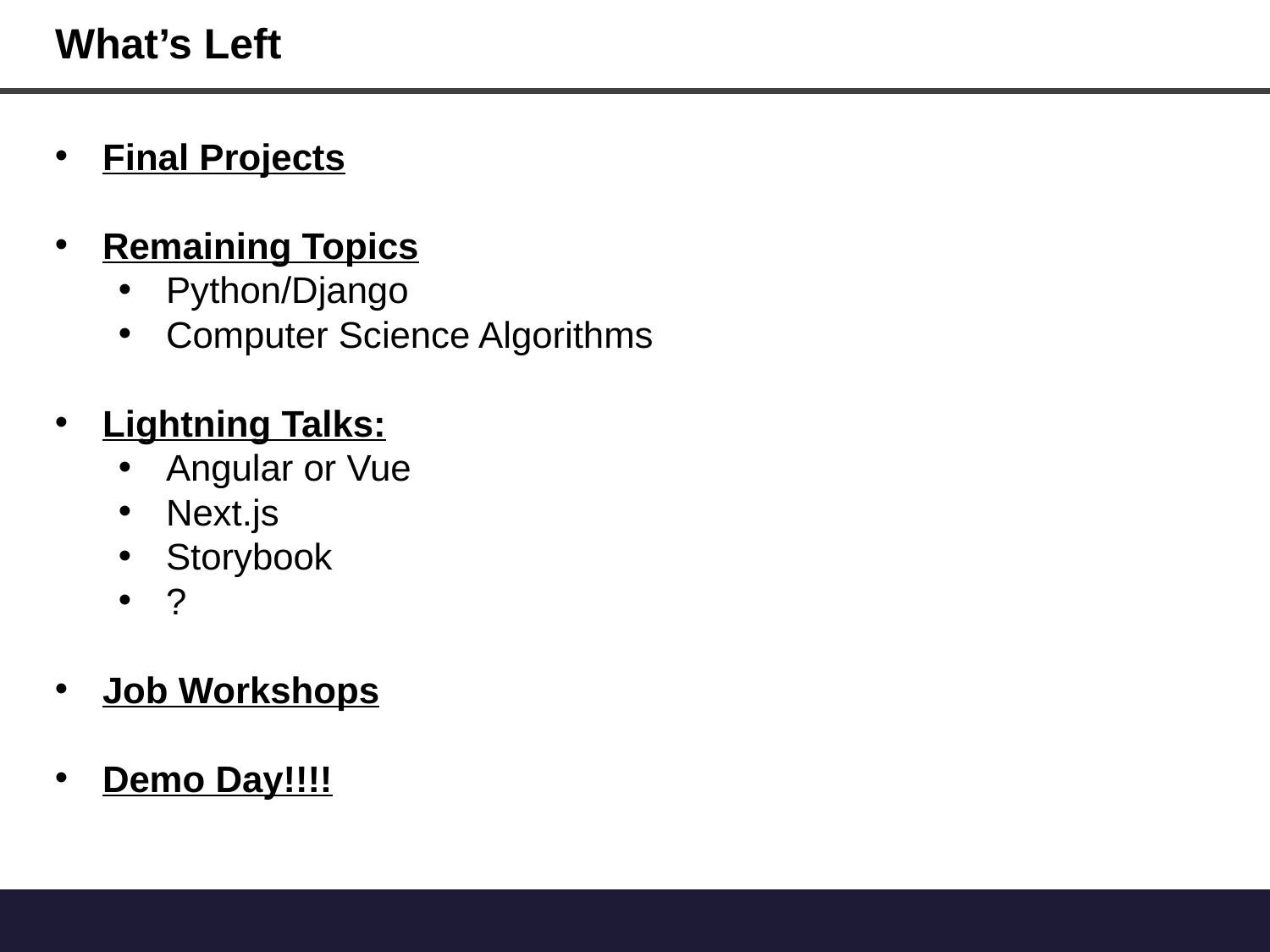

# What’s Left
Final Projects

Remaining Topics
Python/Django
Computer Science Algorithms

Lightning Talks:
Angular or Vue
Next.js
Storybook
?

Job Workshops

Demo Day!!!!